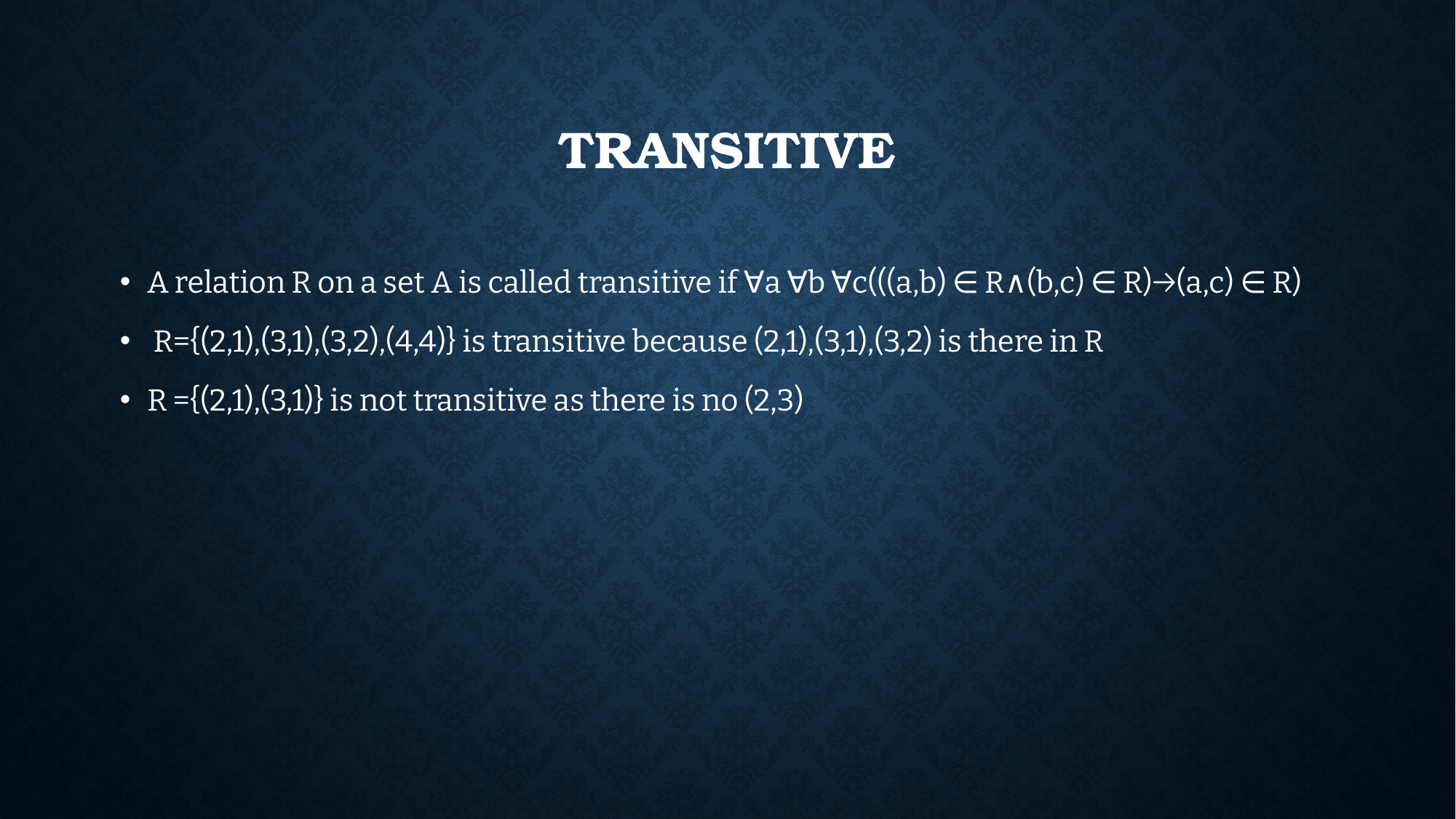

# Transitive
A relation R on a set A is called transitive if ∀a ∀b ∀c(((a,b) ∈ R∧(b,c) ∈ R)→(a,c) ∈ R)
 R={(2,1),(3,1),(3,2),(4,4)} is transitive because (2,1),(3,1),(3,2) is there in R
R ={(2,1),(3,1)} is not transitive as there is no (2,3)